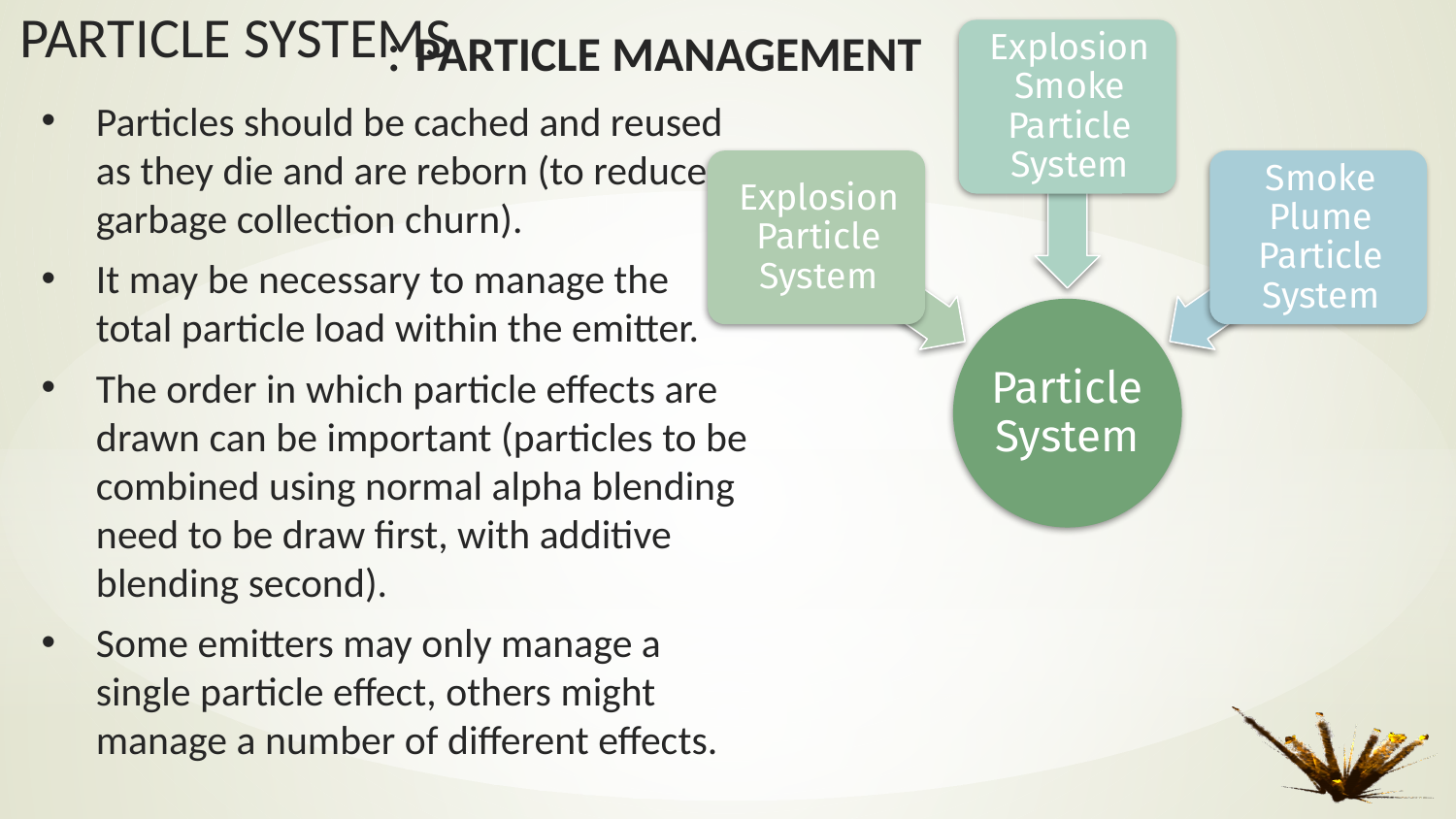

: Particle Management
Particle System
Explosion Particle System
Explosion Smoke Particle System
Smoke Plume Particle System
Particles should be cached and reused as they die and are reborn (to reduce garbage collection churn).
It may be necessary to manage the total particle load within the emitter.
The order in which particle effects are drawn can be important (particles to be combined using normal alpha blending need to be draw first, with additive blending second).
Some emitters may only manage a single particle effect, others might manage a number of different effects.